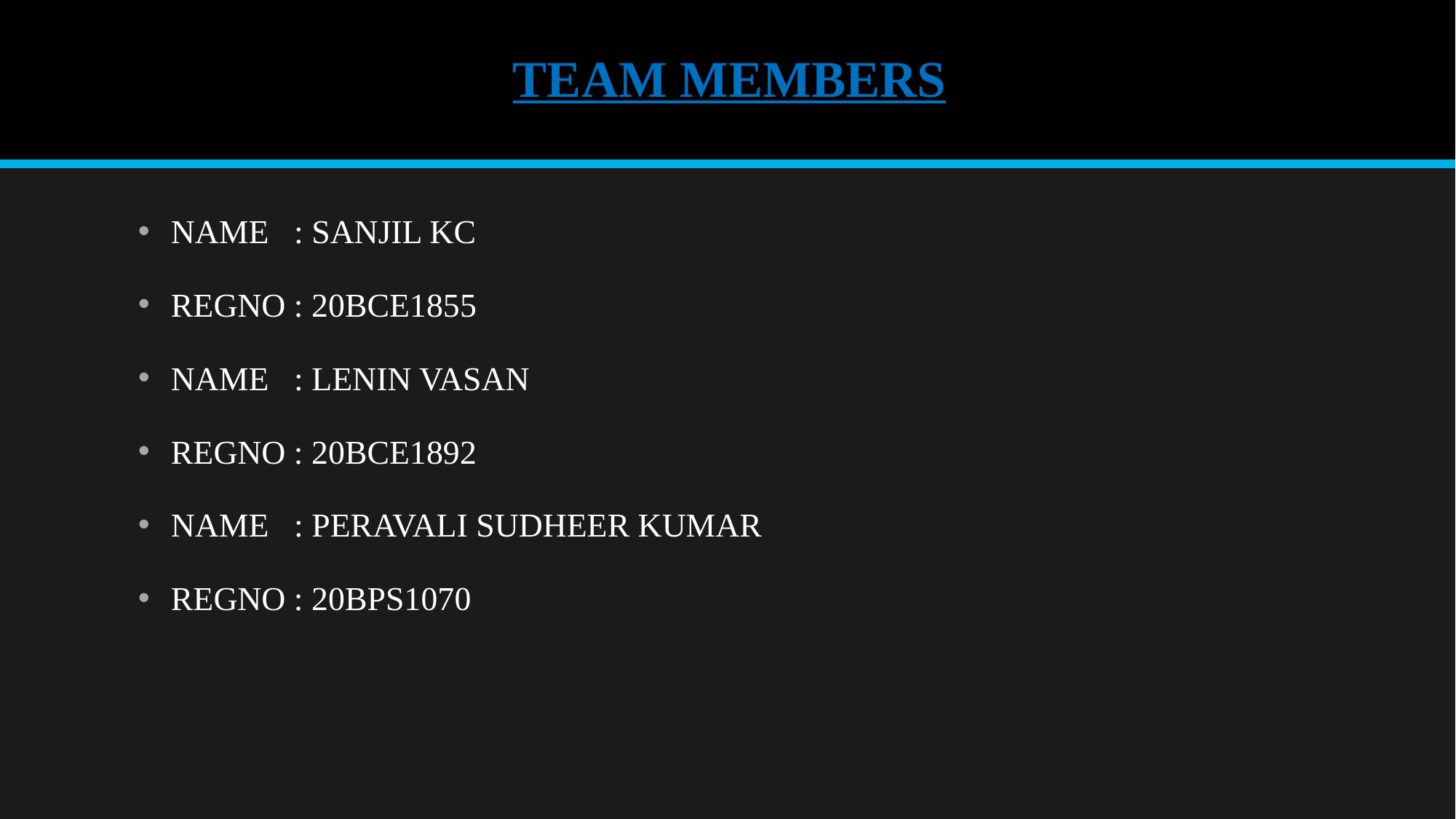

# TEAM MEMBERS
NAME   : SANJIL KC
REGNO : 20BCE1855
NAME   : LENIN VASAN
REGNO : 20BCE1892
NAME   : PERAVALI SUDHEER KUMAR
REGNO : 20BPS1070